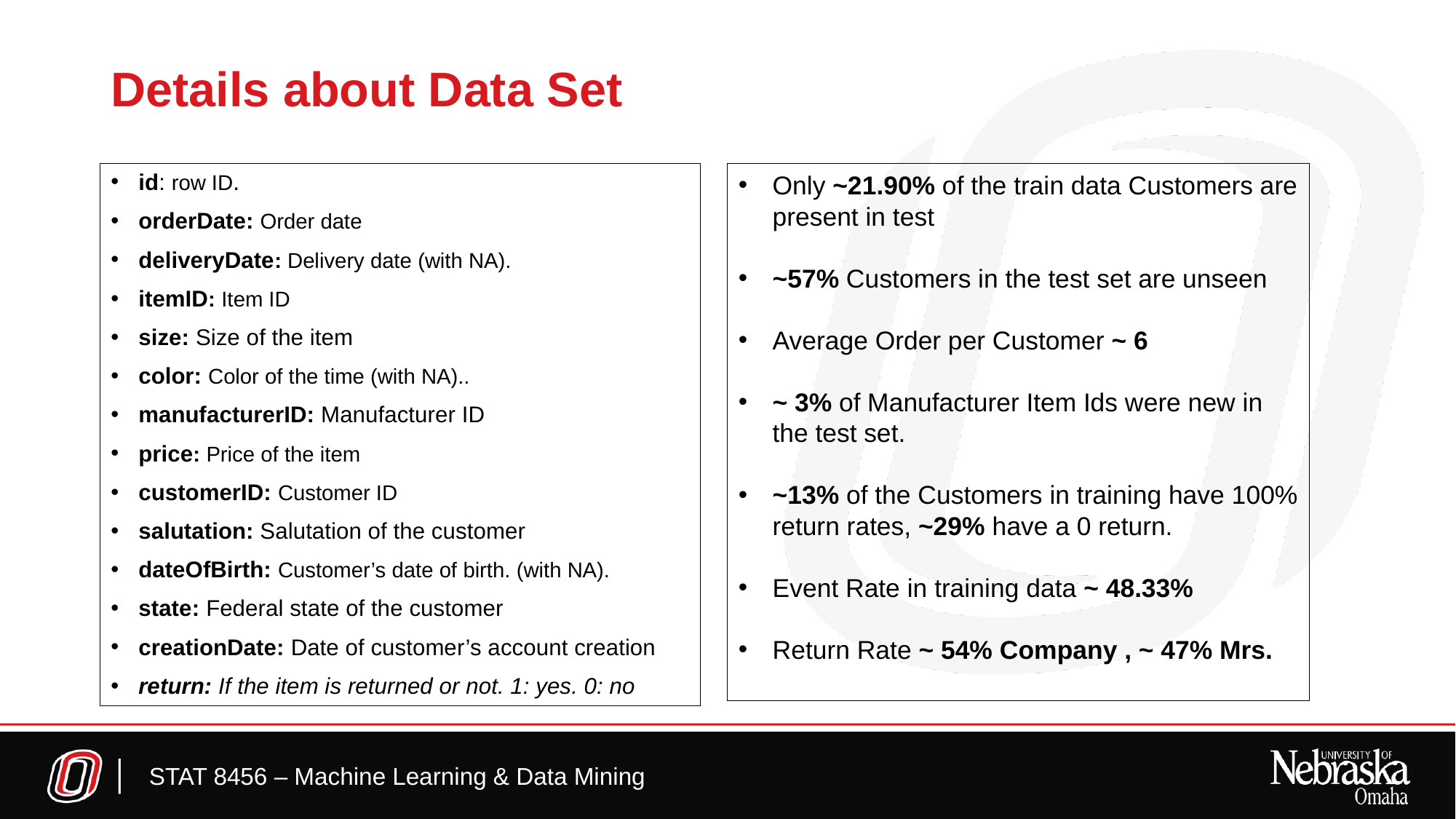

# Details about Data Set
id: row ID.
orderDate: Order date
deliveryDate: Delivery date (with NA).
itemID: Item ID
size: Size of the item
color: Color of the time (with NA)..
manufacturerID: Manufacturer ID
price: Price of the item
customerID: Customer ID
salutation: Salutation of the customer
dateOfBirth: Customer’s date of birth. (with NA).
state: Federal state of the customer
creationDate: Date of customer’s account creation
return: If the item is returned or not. 1: yes. 0: no
Only ~21.90% of the train data Customers are present in test
~57% Customers in the test set are unseen

Average Order per Customer ~ 6

~ 3% of Manufacturer Item Ids were new in the test set.

~13% of the Customers in training have 100% return rates, ~29% have a 0 return.

Event Rate in training data ~ 48.33%

Return Rate ~ 54% Company , ~ 47% Mrs.

STAT 8456 – Machine Learning & Data Mining